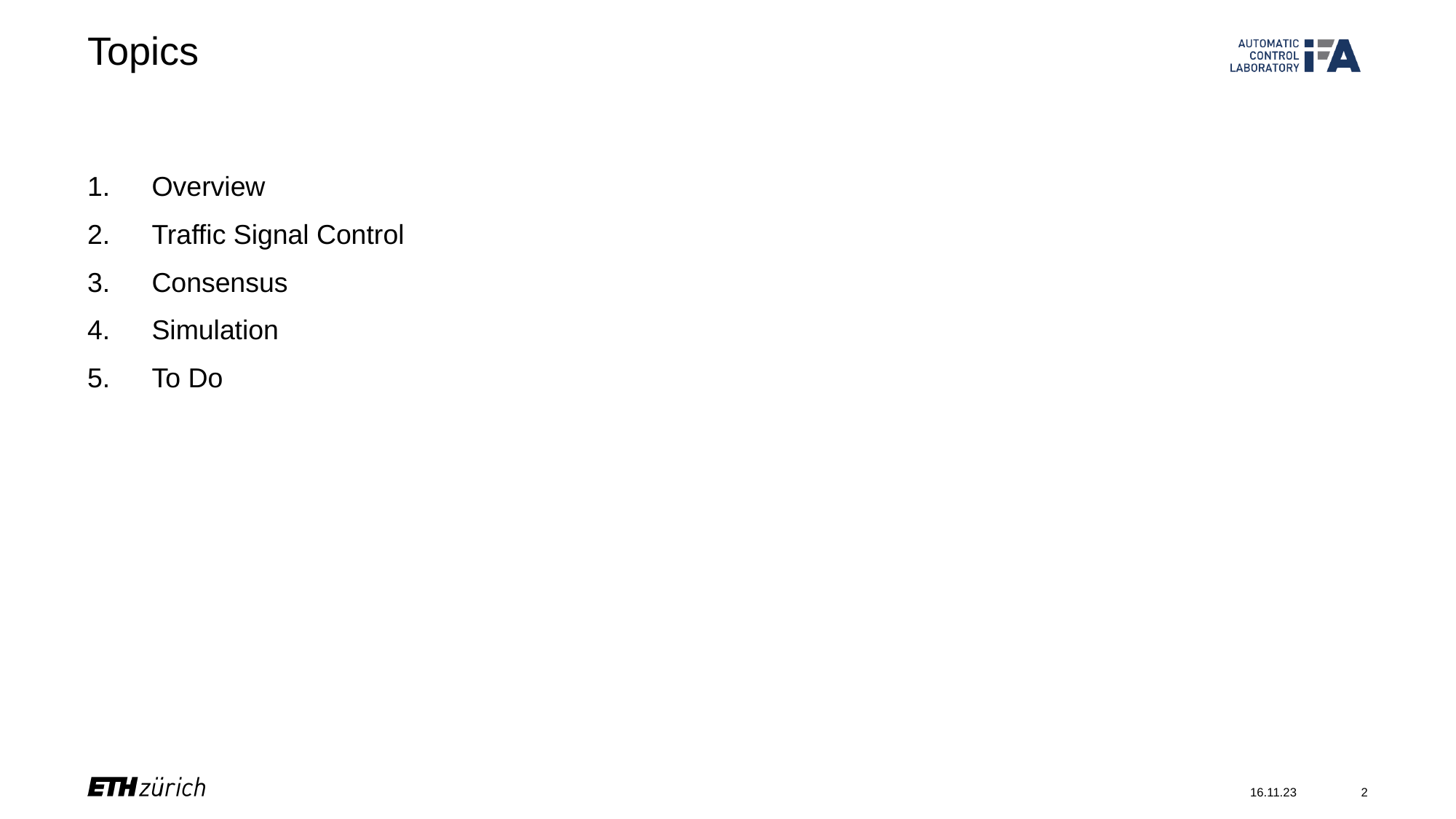

# Topics
Overview
Traffic Signal Control
Consensus
Simulation
To Do

16.11.23
2